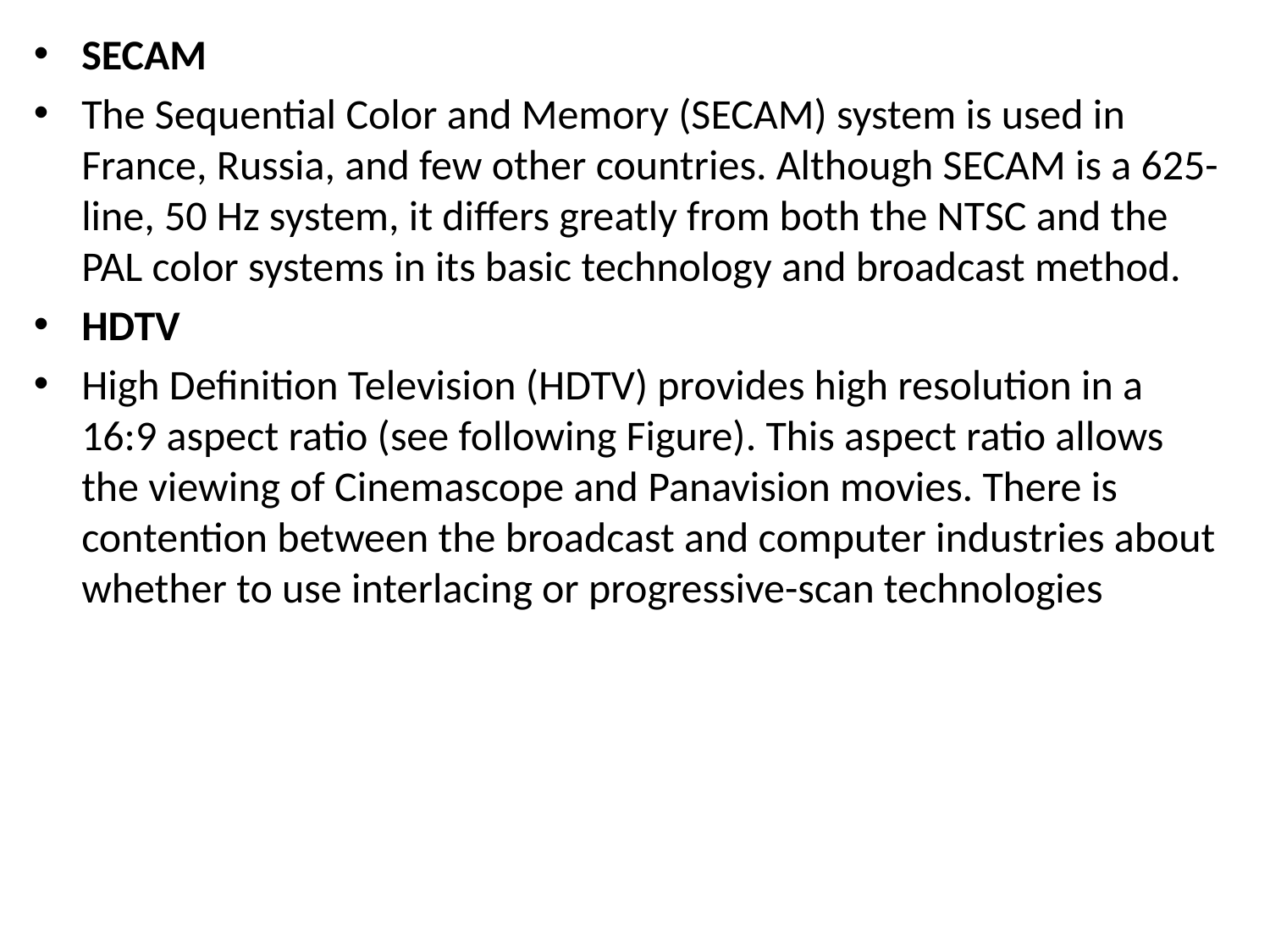

SECAM
The Sequential Color and Memory (SECAM) system is used in France, Russia, and few other countries. Although SECAM is a 625-line, 50 Hz system, it differs greatly from both the NTSC and the PAL color systems in its basic technology and broadcast method.
HDTV
High Definition Television (HDTV) provides high resolution in a 16:9 aspect ratio (see following Figure). This aspect ratio allows the viewing of Cinemascope and Panavision movies. There is contention between the broadcast and computer industries about whether to use interlacing or progressive-scan technologies